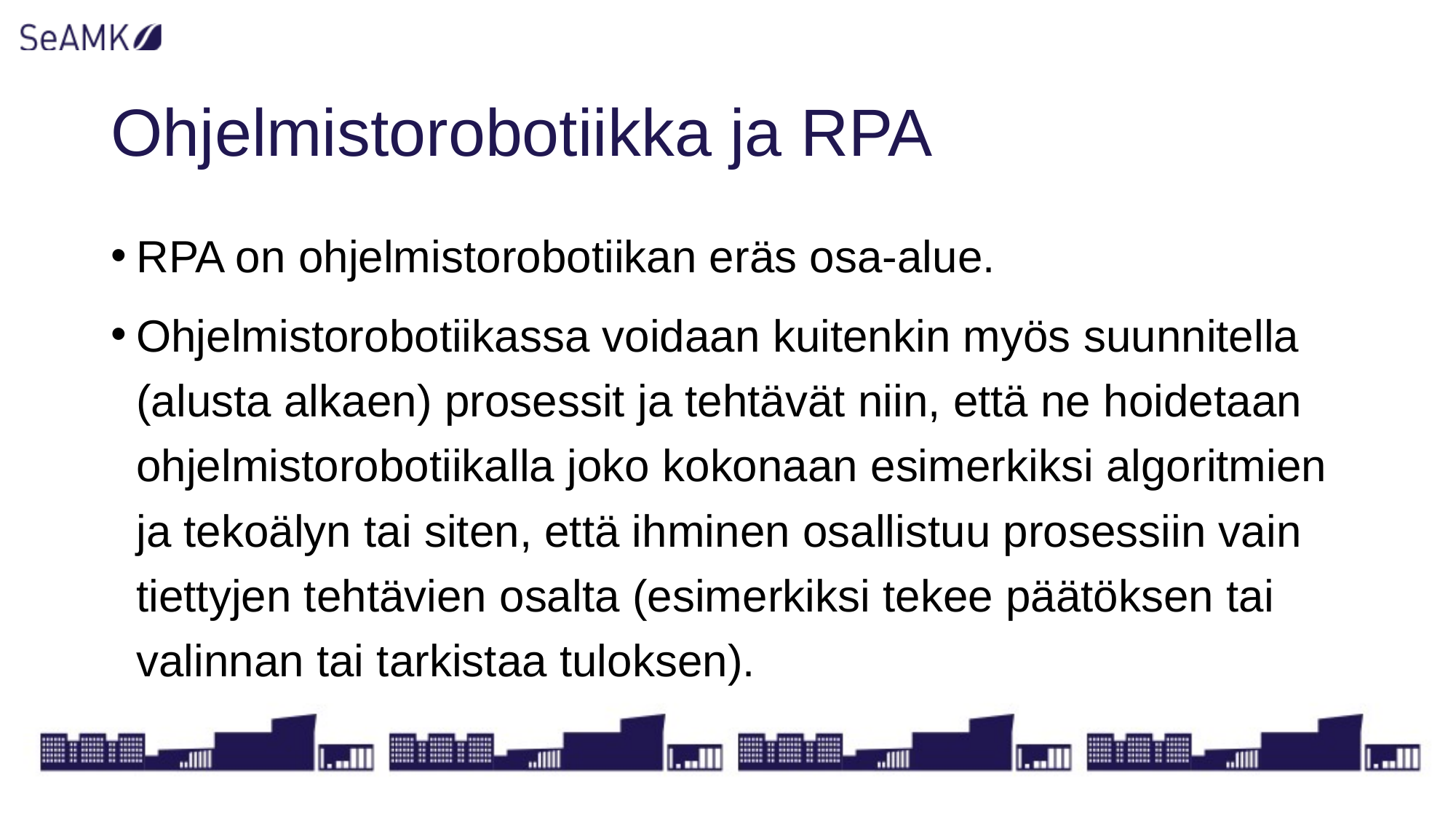

# Ohjelmistorobotiikka ja RPA
RPA on ohjelmistorobotiikan eräs osa-alue.
Ohjelmistorobotiikassa voidaan kuitenkin myös suunnitella (alusta alkaen) prosessit ja tehtävät niin, että ne hoidetaan ohjelmistorobotiikalla joko kokonaan esimerkiksi algoritmien ja tekoälyn tai siten, että ihminen osallistuu prosessiin vain tiettyjen tehtävien osalta (esimerkiksi tekee päätöksen tai valinnan tai tarkistaa tuloksen).